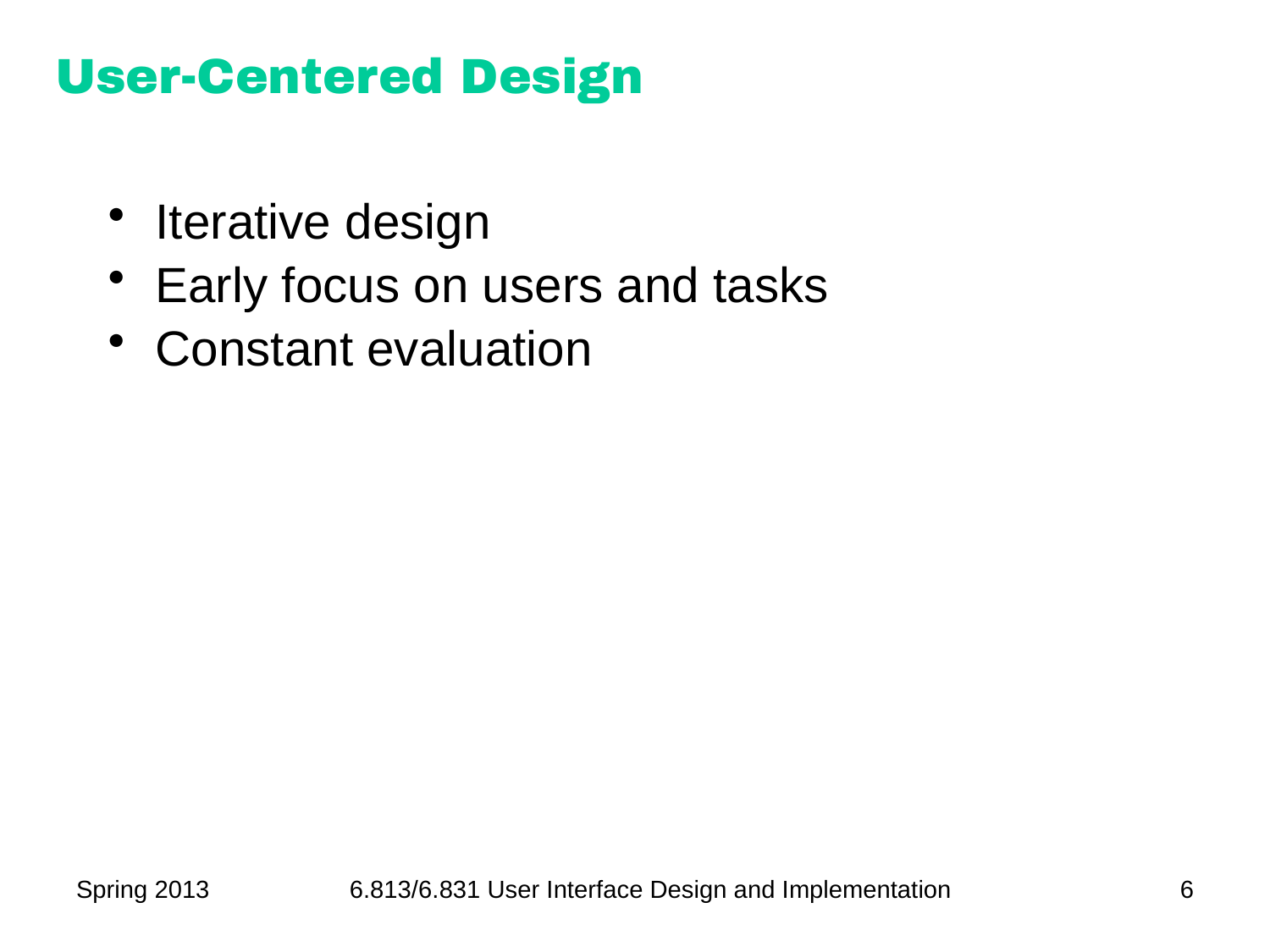

# User-Centered Design
Iterative design
Early focus on users and tasks
Constant evaluation
Spring 2013
6.813/6.831 User Interface Design and Implementation
6